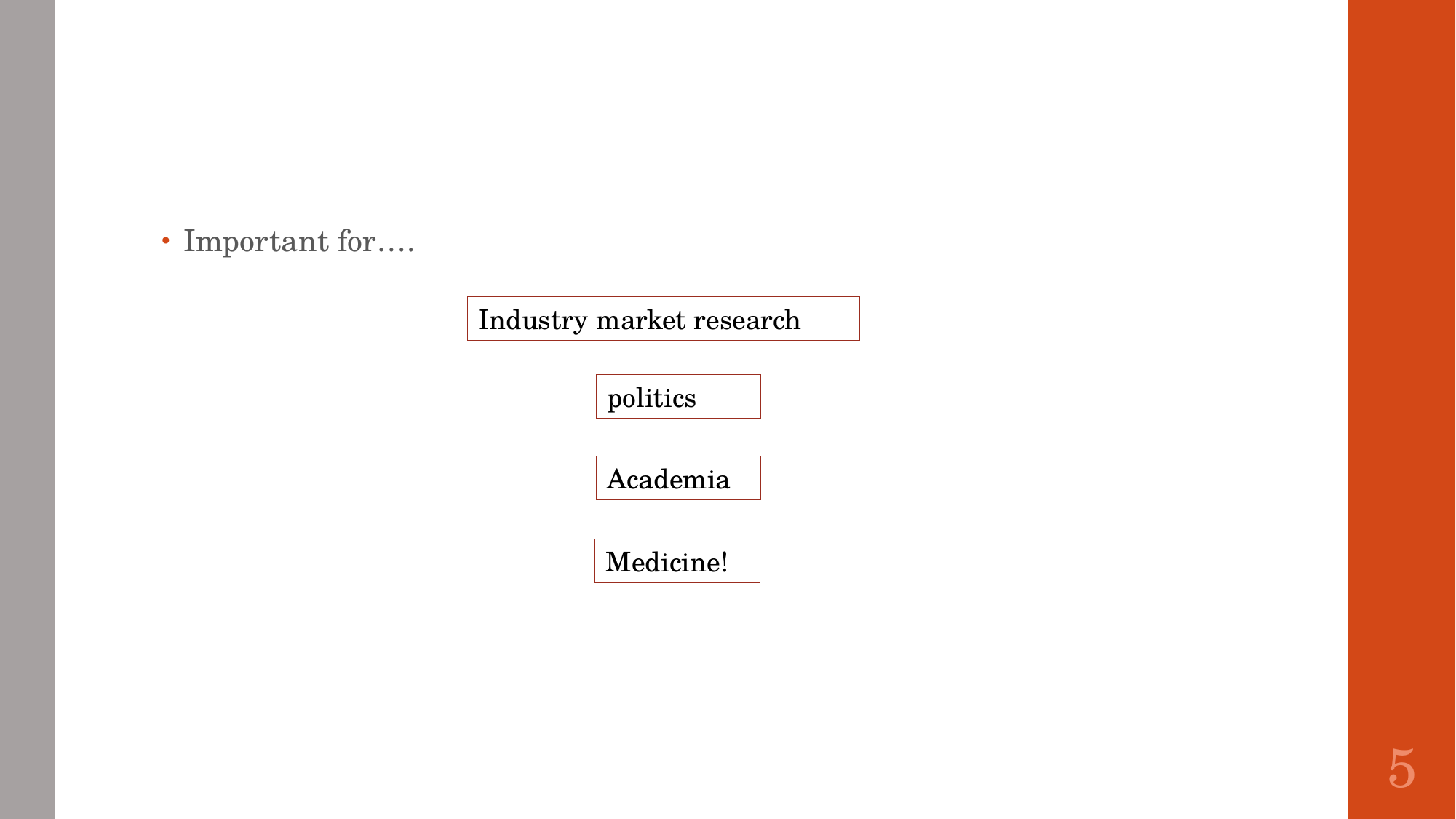

#
Important for….
Industry market research
politics
Academia
Medicine!
5